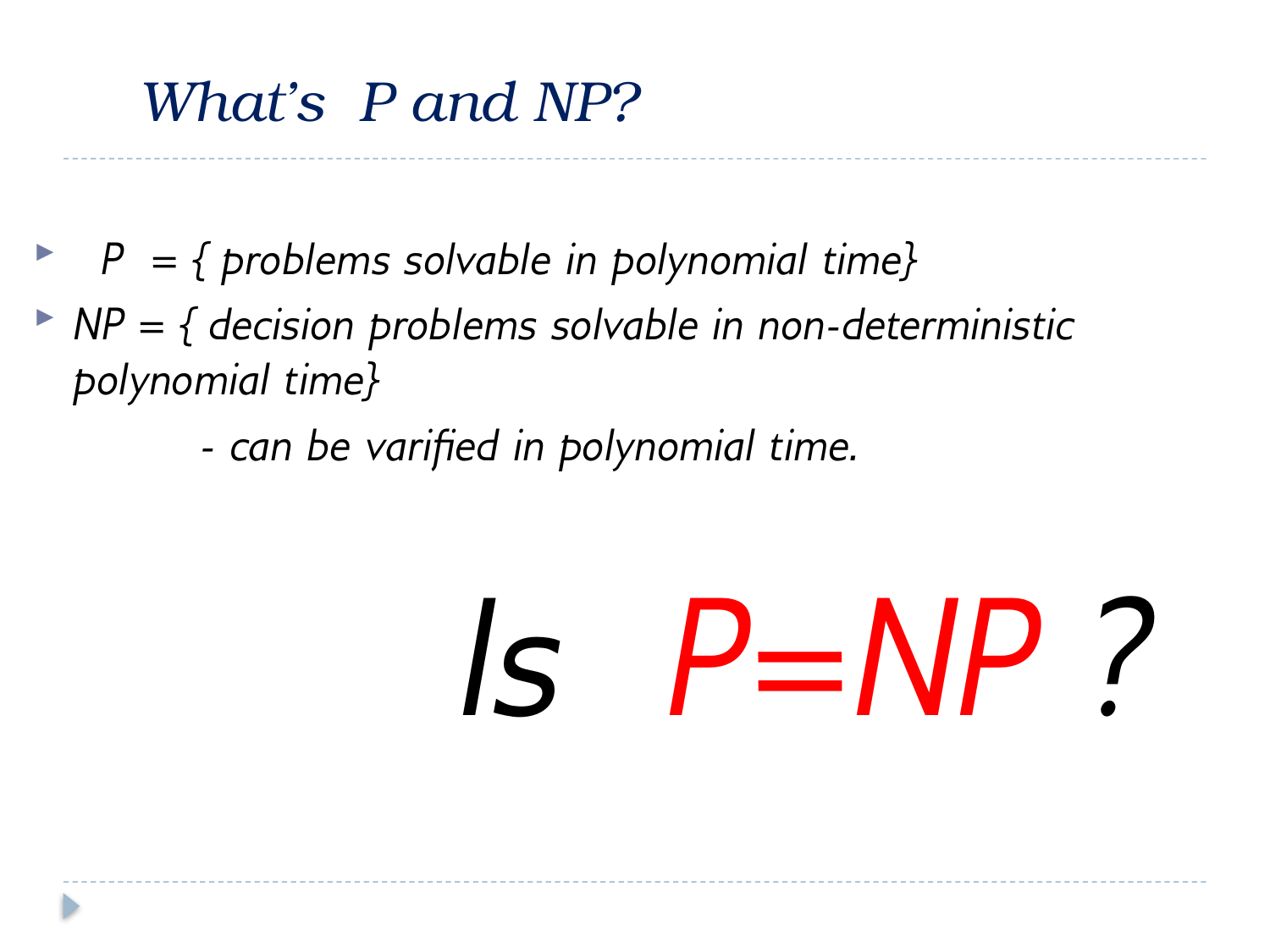

# What’s  P and NP?
  P  = { problems solvable in polynomial time}
NP = { decision problems solvable in non-deterministic 	     polynomial time}
		- can be varified in polynomial time.

			        	Is  P=NP ?